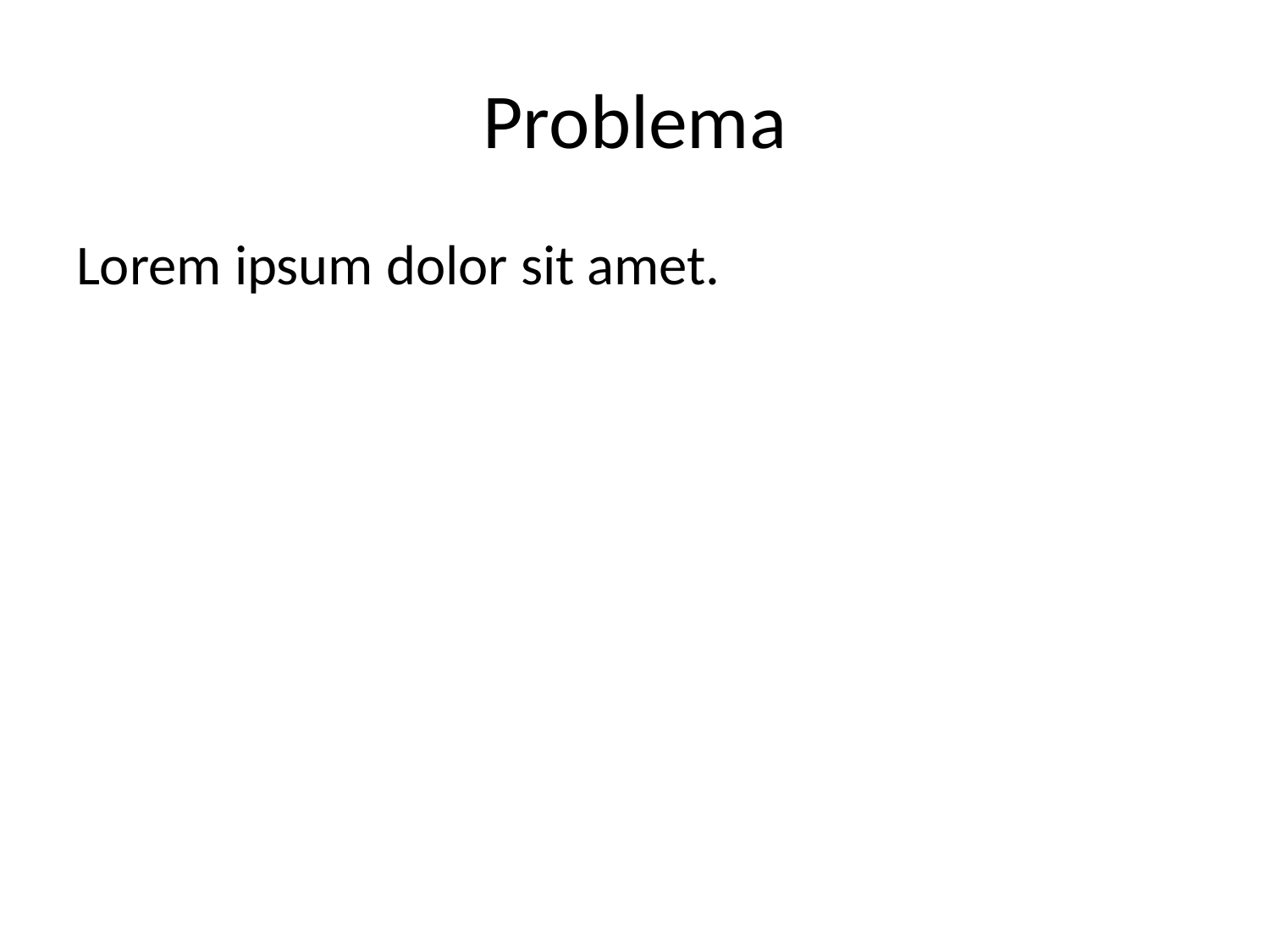

# Problema
Lorem ipsum dolor sit amet.